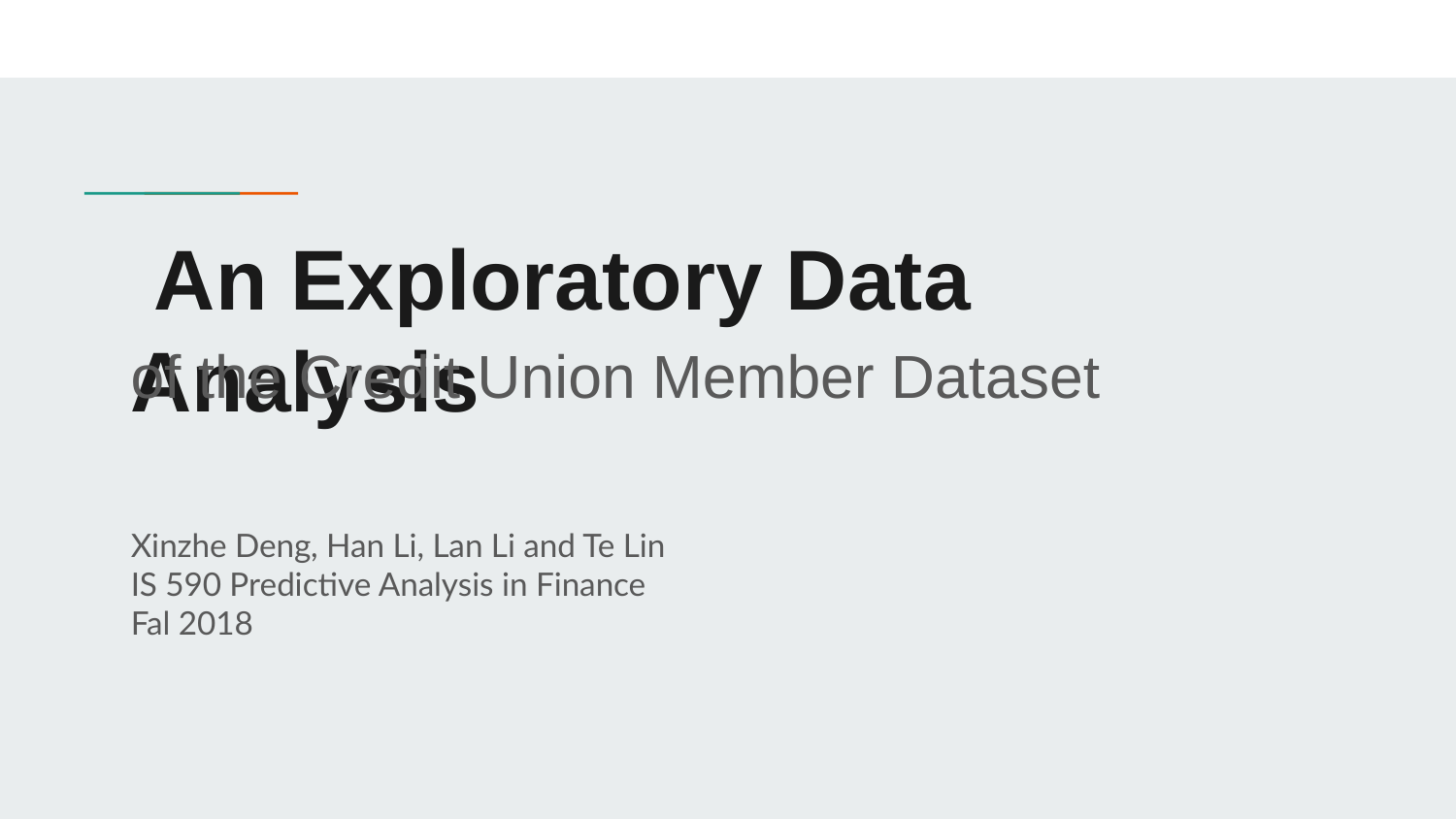

# An Exploratory Data Analysis

of the Credit Union Member Dataset

Xinzhe Deng, Han Li, Lan Li and Te Lin
IS 590 Predictive Analysis in Finance
Fal 2018